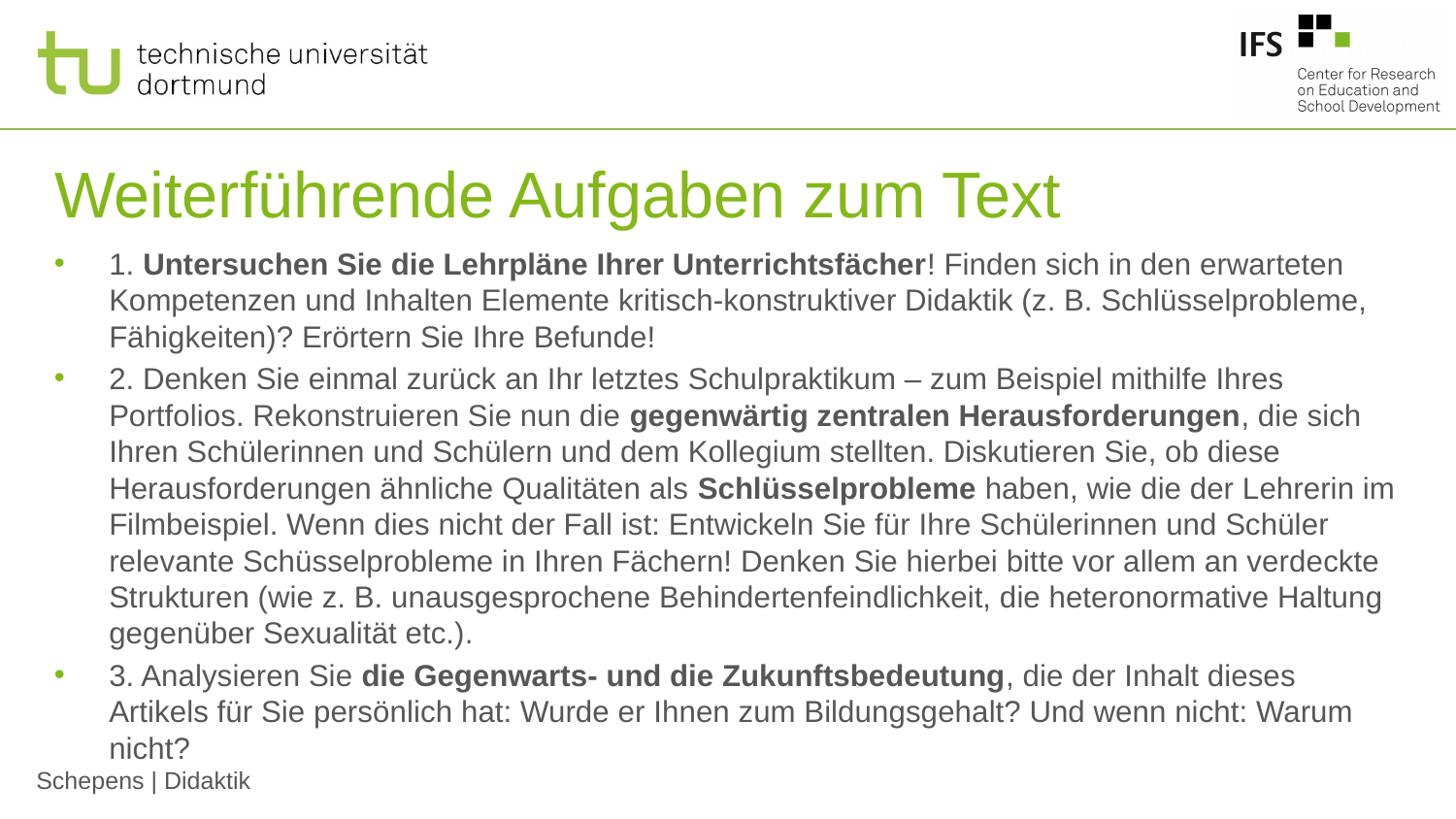

# Weiterführende Aufgaben zum Text
1. Untersuchen Sie die Lehrpläne Ihrer Unterrichtsfächer! Finden sich in den erwarteten Kompetenzen und Inhalten Elemente kritisch-konstruktiver Didaktik (z. B. Schlüsselprobleme, Fähigkeiten)? Erörtern Sie Ihre Befunde!
2. Denken Sie einmal zurück an Ihr letztes Schulpraktikum – zum Beispiel mithilfe Ihres Portfolios. Rekonstruieren Sie nun die gegenwärtig zentralen Herausforderungen, die sich Ihren Schülerinnen und Schülern und dem Kollegium stellten. Diskutieren Sie, ob diese Herausforderungen ähnliche Qualitäten als Schlüsselprobleme haben, wie die der Lehrerin im Filmbeispiel. Wenn dies nicht der Fall ist: Entwickeln Sie für Ihre Schülerinnen und Schüler relevante Schüsselprobleme in Ihren Fächern! Denken Sie hierbei bitte vor allem an verdeckte Strukturen (wie z. B. unausgesprochene Behindertenfeindlichkeit, die heteronormative Haltung gegenüber Sexualität etc.).
3. Analysieren Sie die Gegenwarts- und die Zukunftsbedeutung, die der Inhalt dieses Artikels für Sie persönlich hat: Wurde er Ihnen zum Bildungsgehalt? Und wenn nicht: Warum nicht?